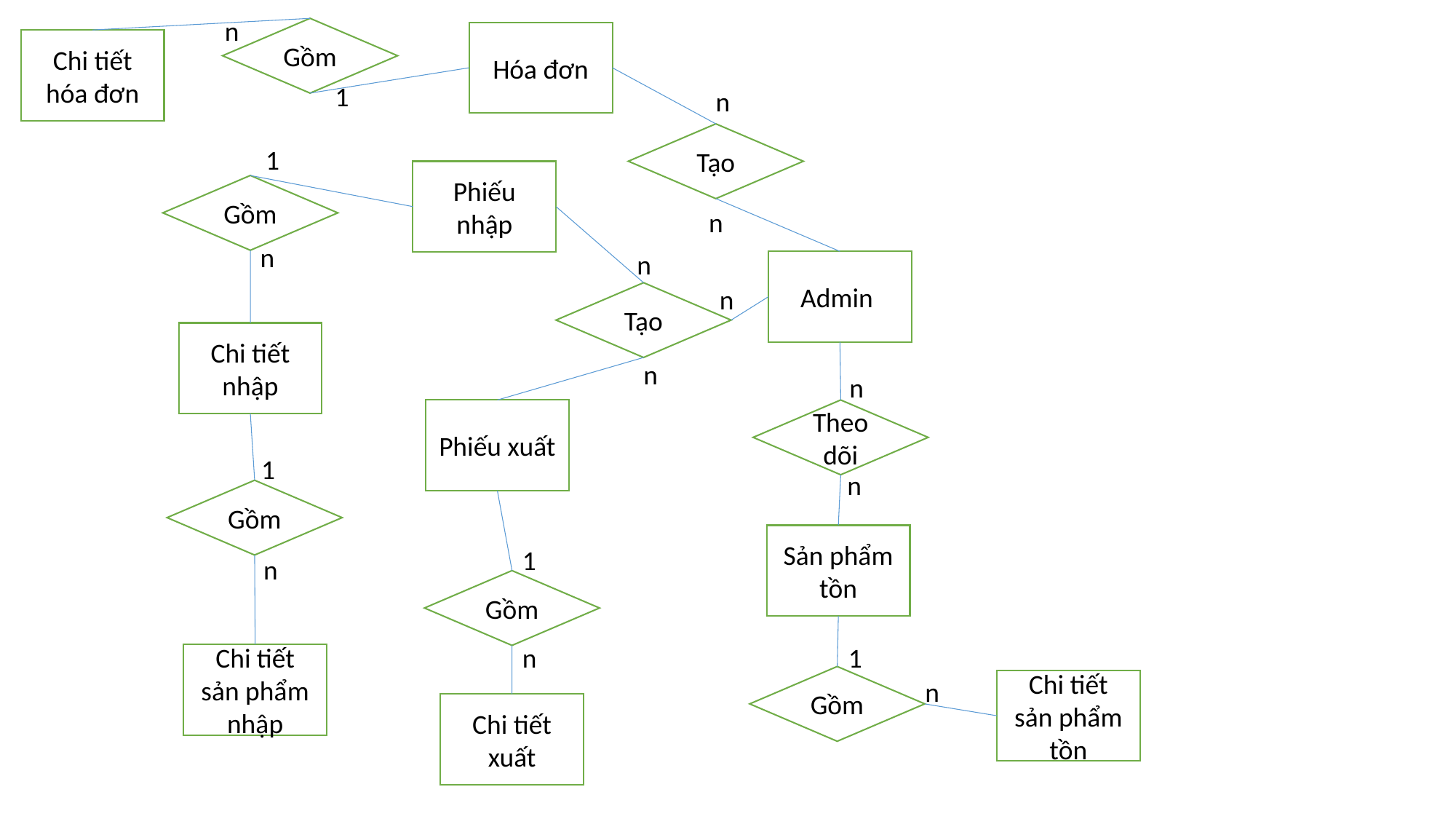

n
Gồm
Hóa đơn
Chi tiết hóa đơn
1
n
Tạo
1
Phiếu nhập
Gồm
n
n
n
Admin
n
Tạo
Chi tiết nhập
n
n
Phiếu xuất
Theo dõi
1
n
Gồm
Sản phẩm tồn
1
n
Gồm
n
1
Chi tiết sản phẩm nhập
Gồm
n
Chi tiết sản phẩm tồn
Chi tiết xuất